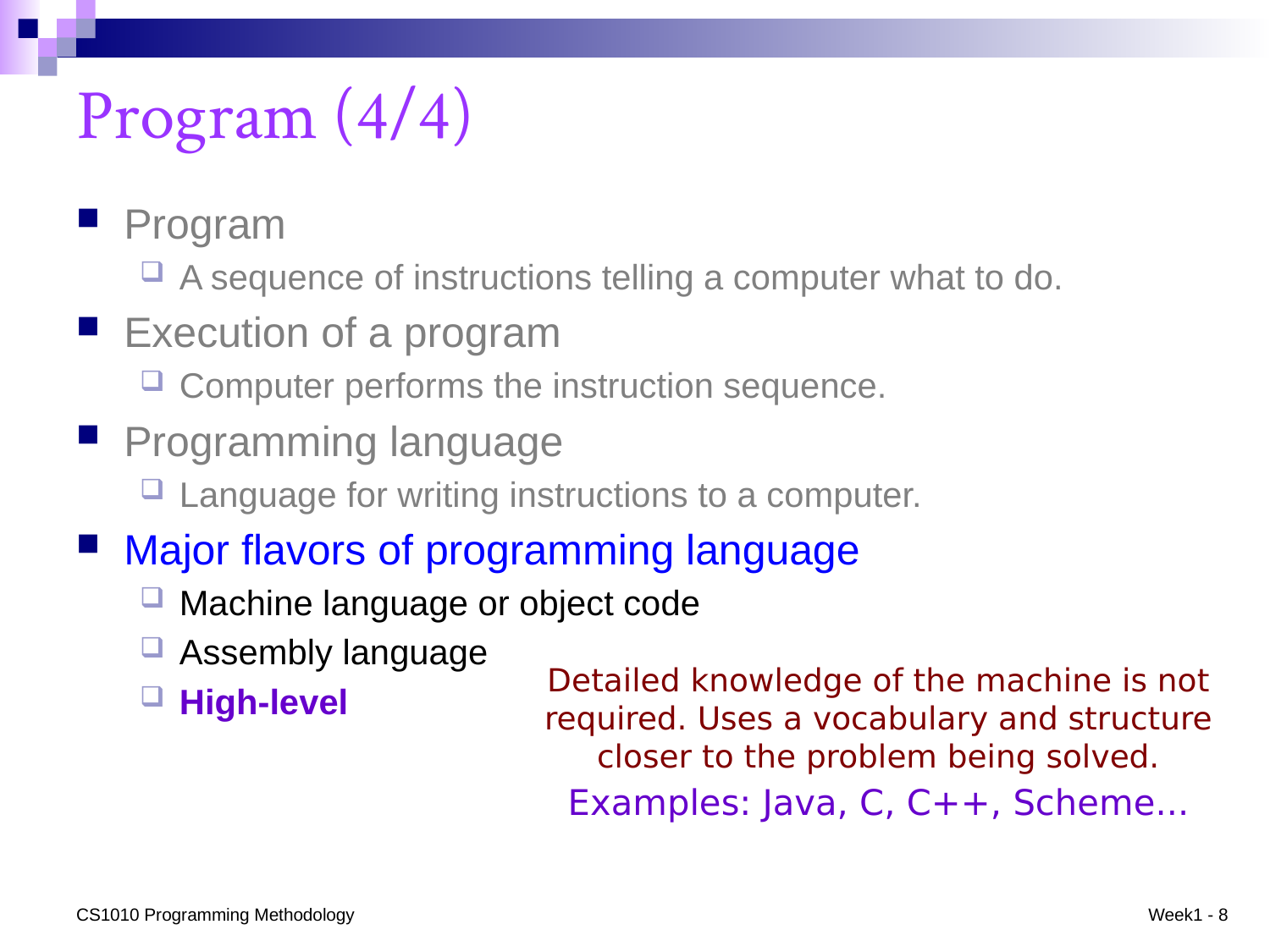

# Program (4/4)
Program
A sequence of instructions telling a computer what to do.
Execution of a program
Computer performs the instruction sequence.
Programming language
Language for writing instructions to a computer.
Major flavors of programming language
Machine language or object code
Assembly language
High-level
Detailed knowledge of the machine is not required. Uses a vocabulary and structure closer to the problem being solved.
Examples: Java, C, C++, Scheme...
CS1010 Programming Methodology
Week1 - 8